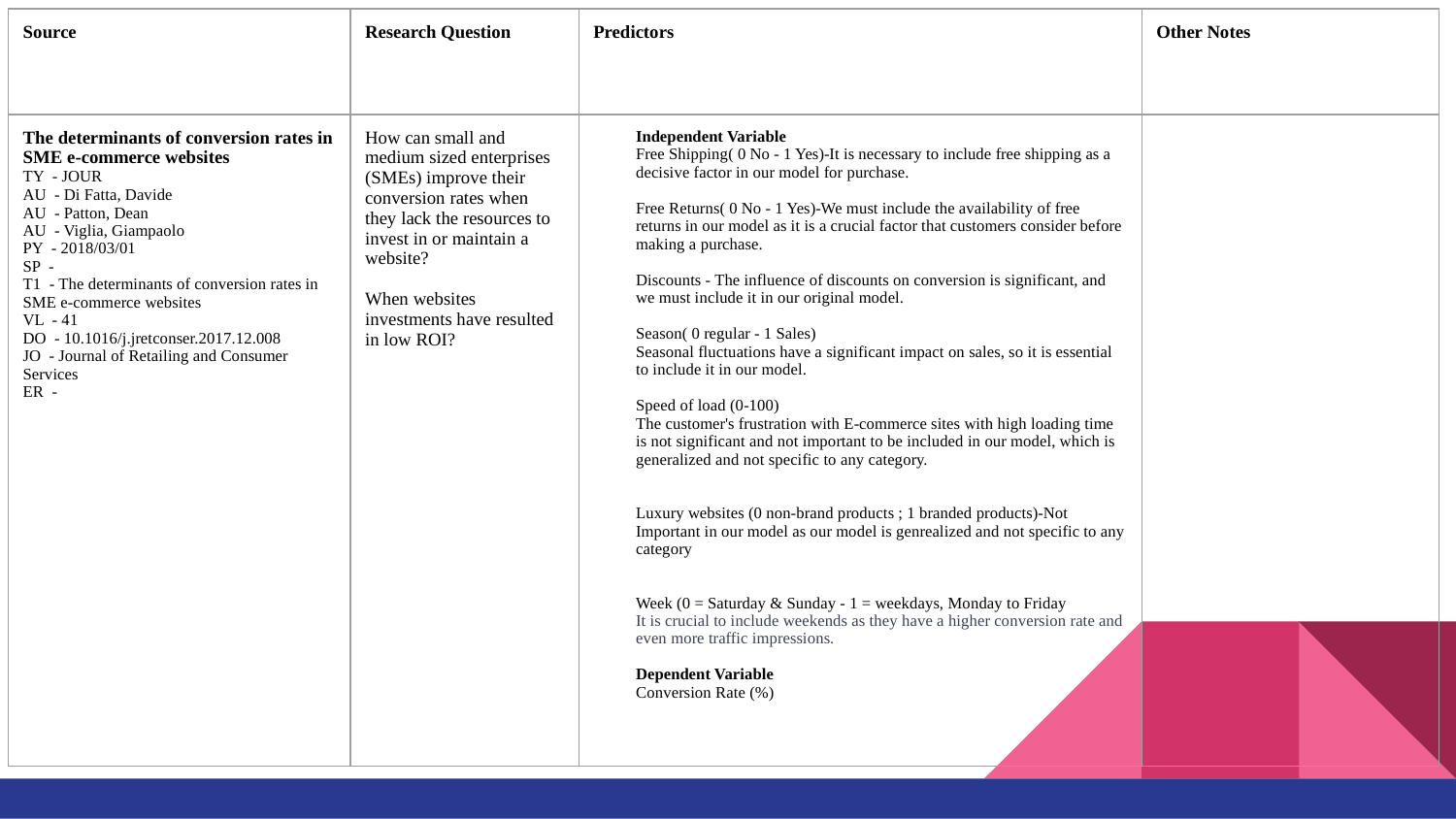

| Source | Research Question | Predictors | Other Notes |
| --- | --- | --- | --- |
| The determinants of conversion rates in SME e-commerce websites TY - JOUR AU - Di Fatta, Davide AU - Patton, Dean AU - Viglia, Giampaolo PY - 2018/03/01 SP - T1 - The determinants of conversion rates in SME e-commerce websites VL - 41 DO - 10.1016/j.jretconser.2017.12.008 JO - Journal of Retailing and Consumer Services ER - | How can small and medium sized enterprises (SMEs) improve their conversion rates when they lack the resources to invest in or maintain a website? When websites investments have resulted in low ROI? | Independent Variable Free Shipping( 0 No - 1 Yes)-It is necessary to include free shipping as a decisive factor in our model for purchase. Free Returns( 0 No - 1 Yes)-We must include the availability of free returns in our model as it is a crucial factor that customers consider before making a purchase. Discounts - The influence of discounts on conversion is significant, and we must include it in our original model. Season( 0 regular - 1 Sales) Seasonal fluctuations have a significant impact on sales, so it is essential to include it in our model. Speed of load (0-100) The customer's frustration with E-commerce sites with high loading time is not significant and not important to be included in our model, which is generalized and not specific to any category. Luxury websites (0 non-brand products ; 1 branded products)-Not Important in our model as our model is genrealized and not specific to any category Week (0 = Saturday & Sunday - 1 = weekdays, Monday to Friday It is crucial to include weekends as they have a higher conversion rate and even more traffic impressions. Dependent Variable Conversion Rate (%) |  |